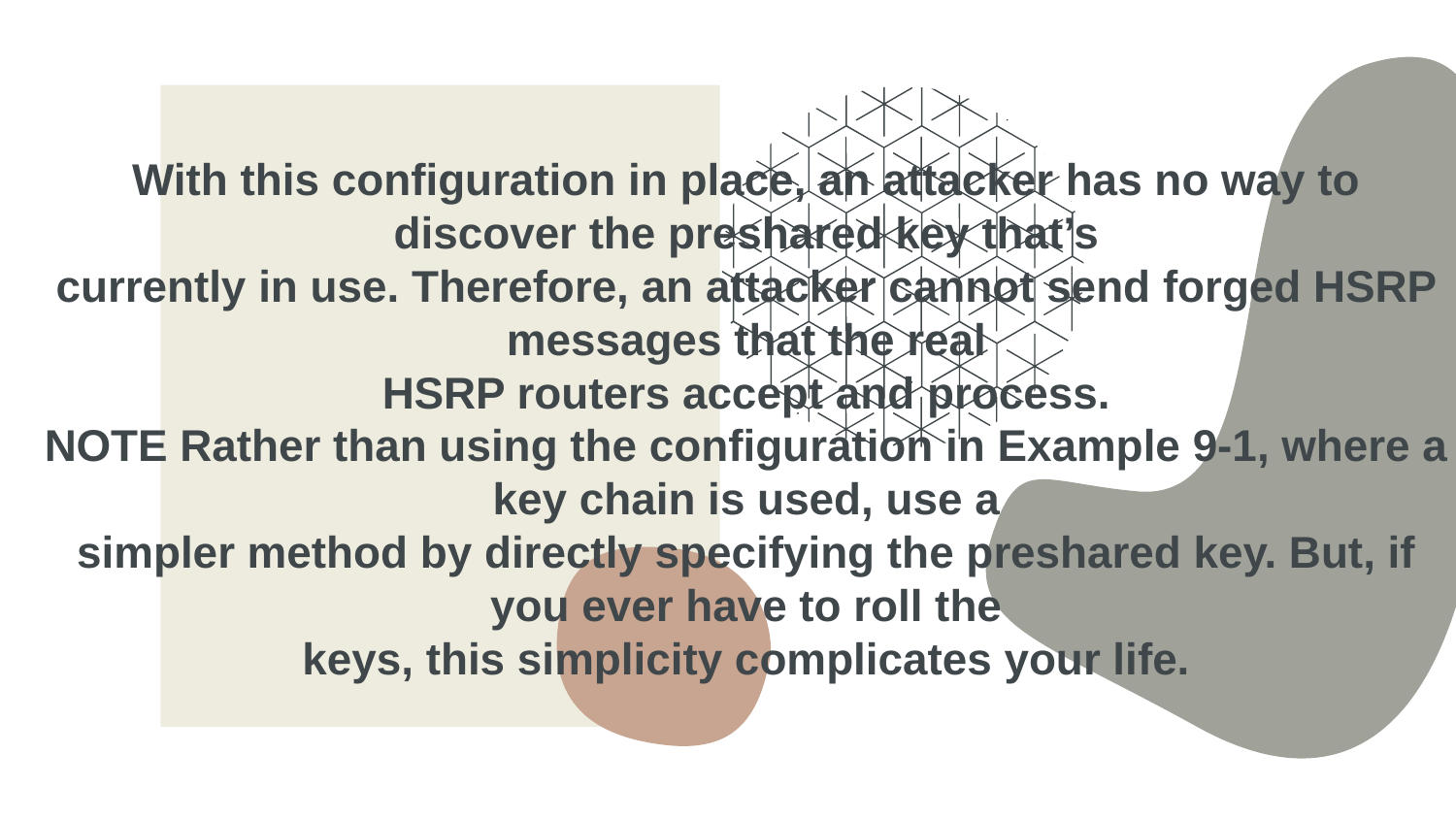

With this configuration in place, an attacker has no way to discover the preshared key that’s
currently in use. Therefore, an attacker cannot send forged HSRP messages that the real
HSRP routers accept and process.
NOTE Rather than using the configuration in Example 9-1, where a key chain is used, use a
simpler method by directly specifying the preshared key. But, if you ever have to roll the
keys, this simplicity complicates your life.